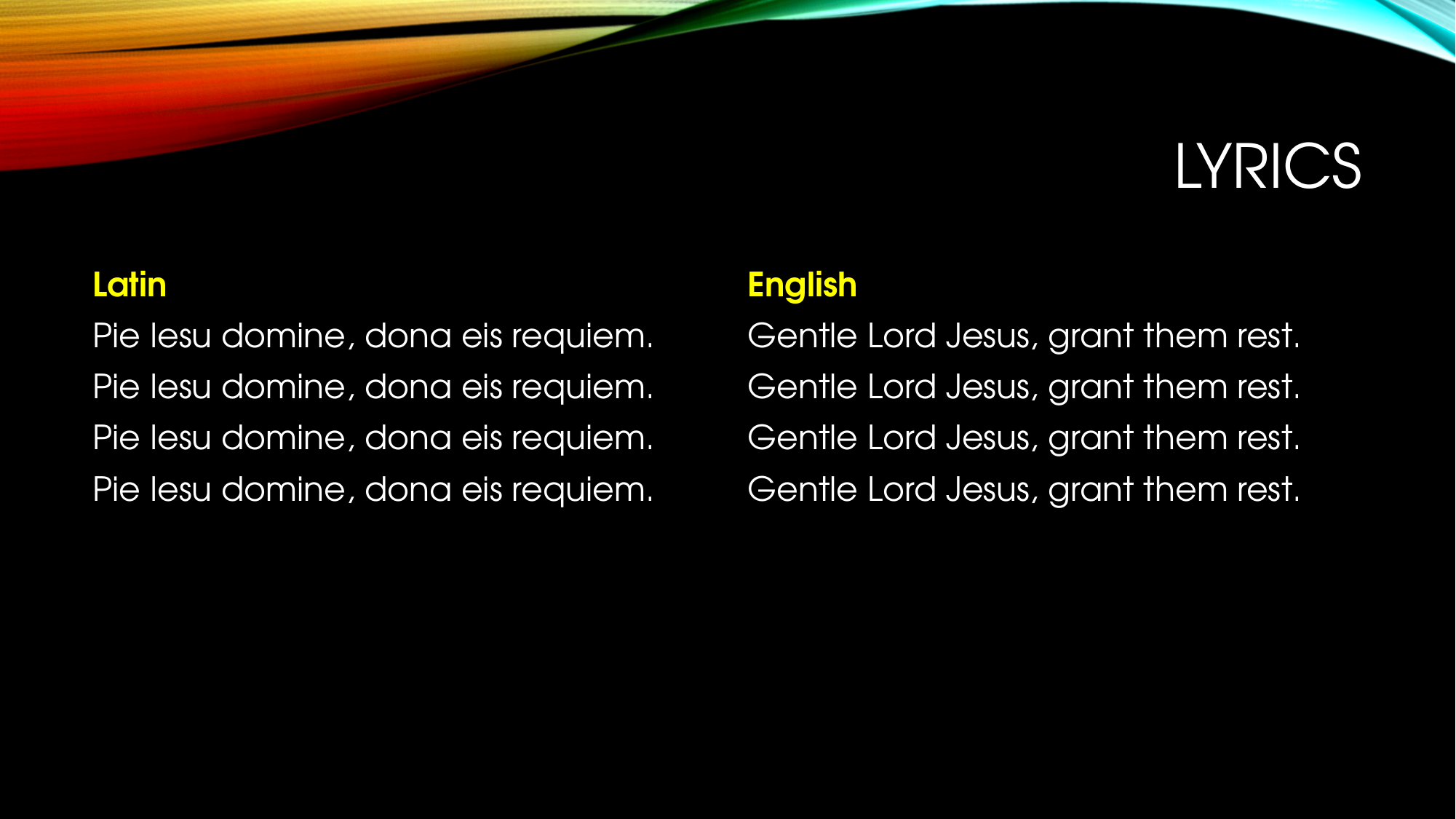

# Lyrics
Latin
Pie Iesu domine, dona eis requiem.
Pie Iesu domine, dona eis requiem.
Pie Iesu domine, dona eis requiem.
Pie Iesu domine, dona eis requiem.
English
Gentle Lord Jesus, grant them rest.
Gentle Lord Jesus, grant them rest.
Gentle Lord Jesus, grant them rest.
Gentle Lord Jesus, grant them rest.